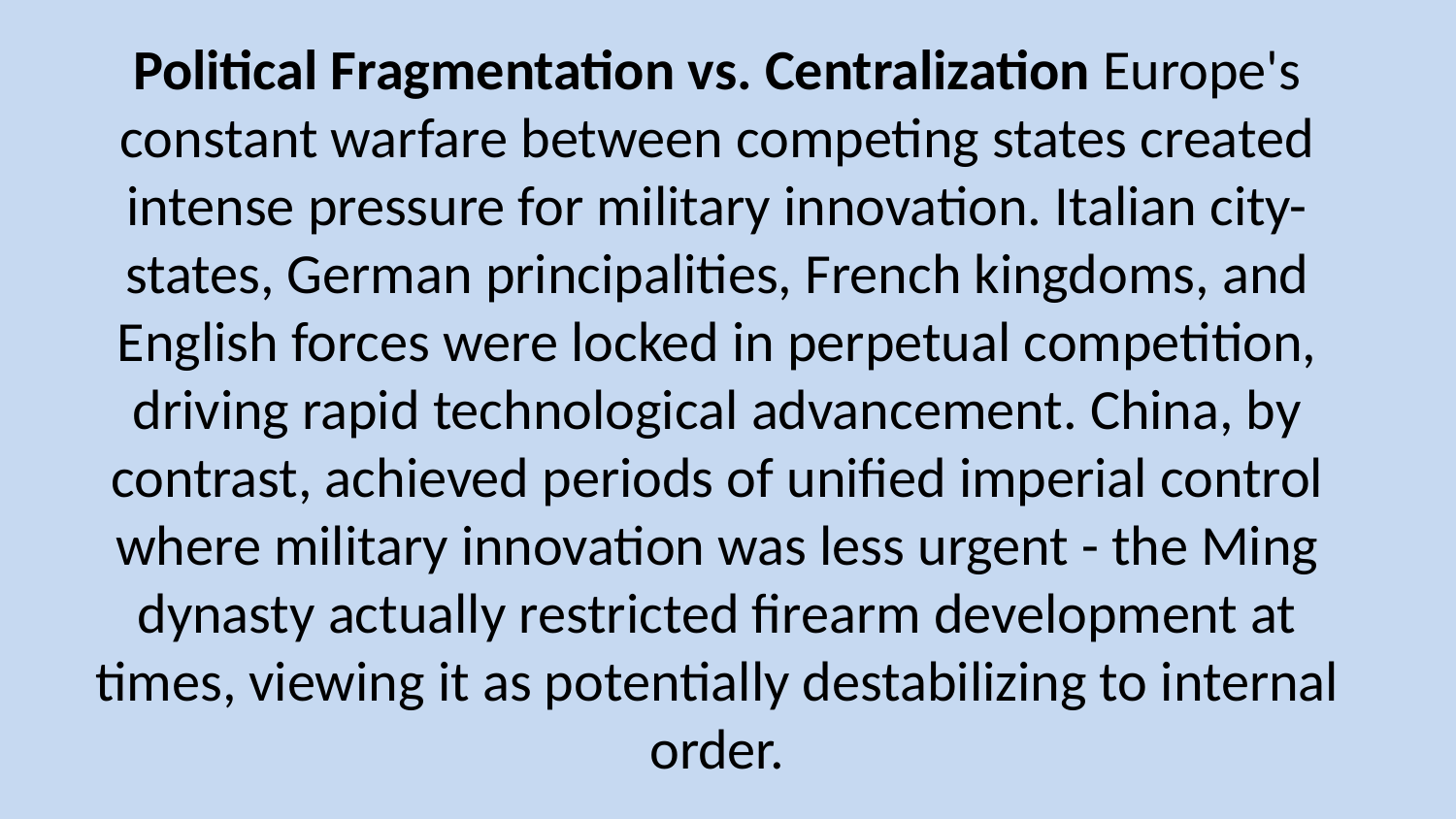

# Political Fragmentation vs. Centralization Europe's constant warfare between competing states created intense pressure for military innovation. Italian city-states, German principalities, French kingdoms, and English forces were locked in perpetual competition, driving rapid technological advancement. China, by contrast, achieved periods of unified imperial control where military innovation was less urgent - the Ming dynasty actually restricted firearm development at times, viewing it as potentially destabilizing to internal order.